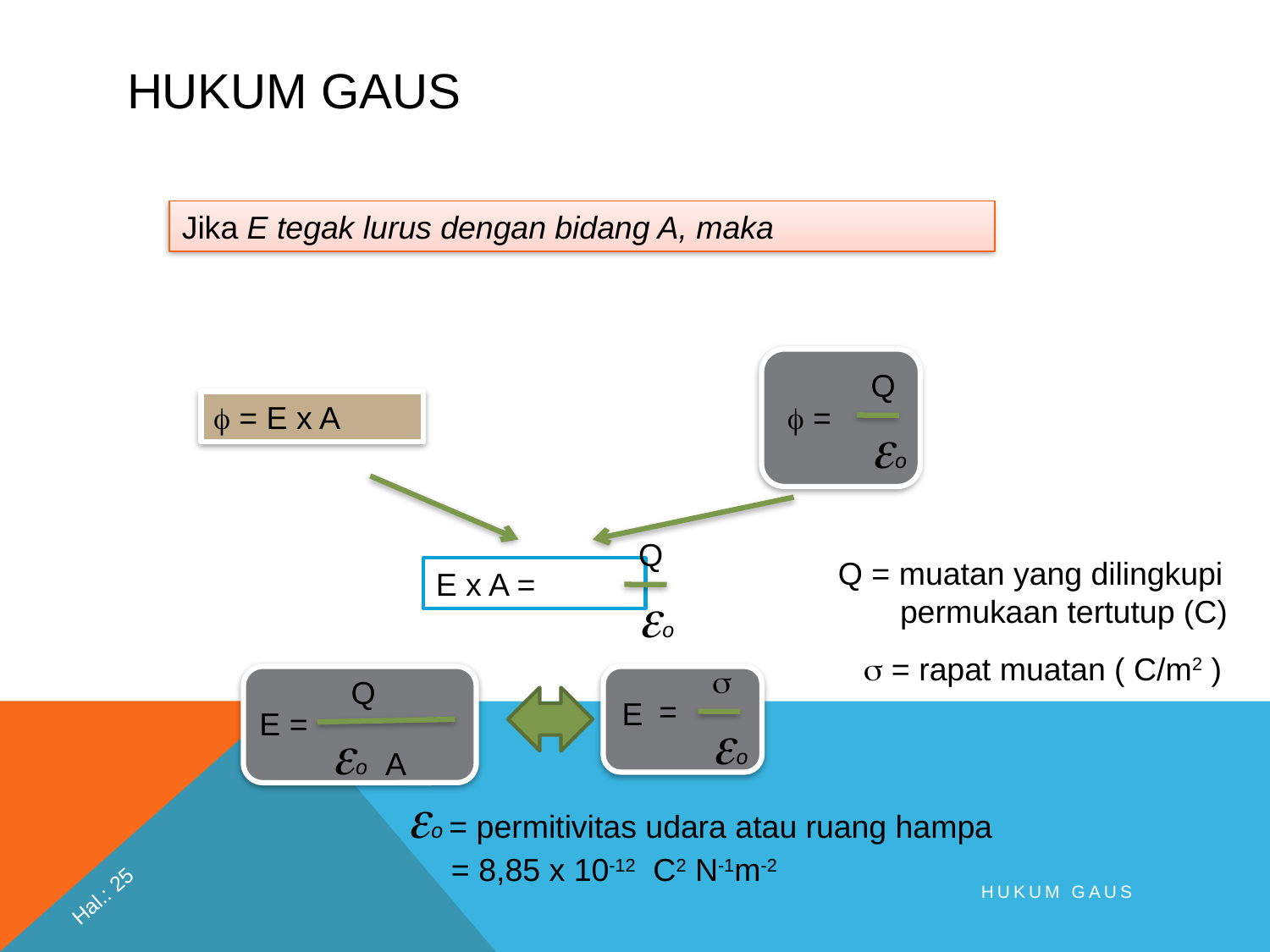

# Hukum Gaus
Jika E tegak lurus dengan bidang A, maka

Q
φ =
εo
φ = E x A
Q
Q = muatan yang dilingkupi
       permukaan tertutup (C)
E x A =
εo
σ = rapat muatan ( C/m2 )
σ

Q

=

E
E =
εo
εo
A
εo = permitivitas udara atau ruang hampa
     = 8,85 x 10-12  C2 N-1m-2
Hal.: 25
Hukum gaus